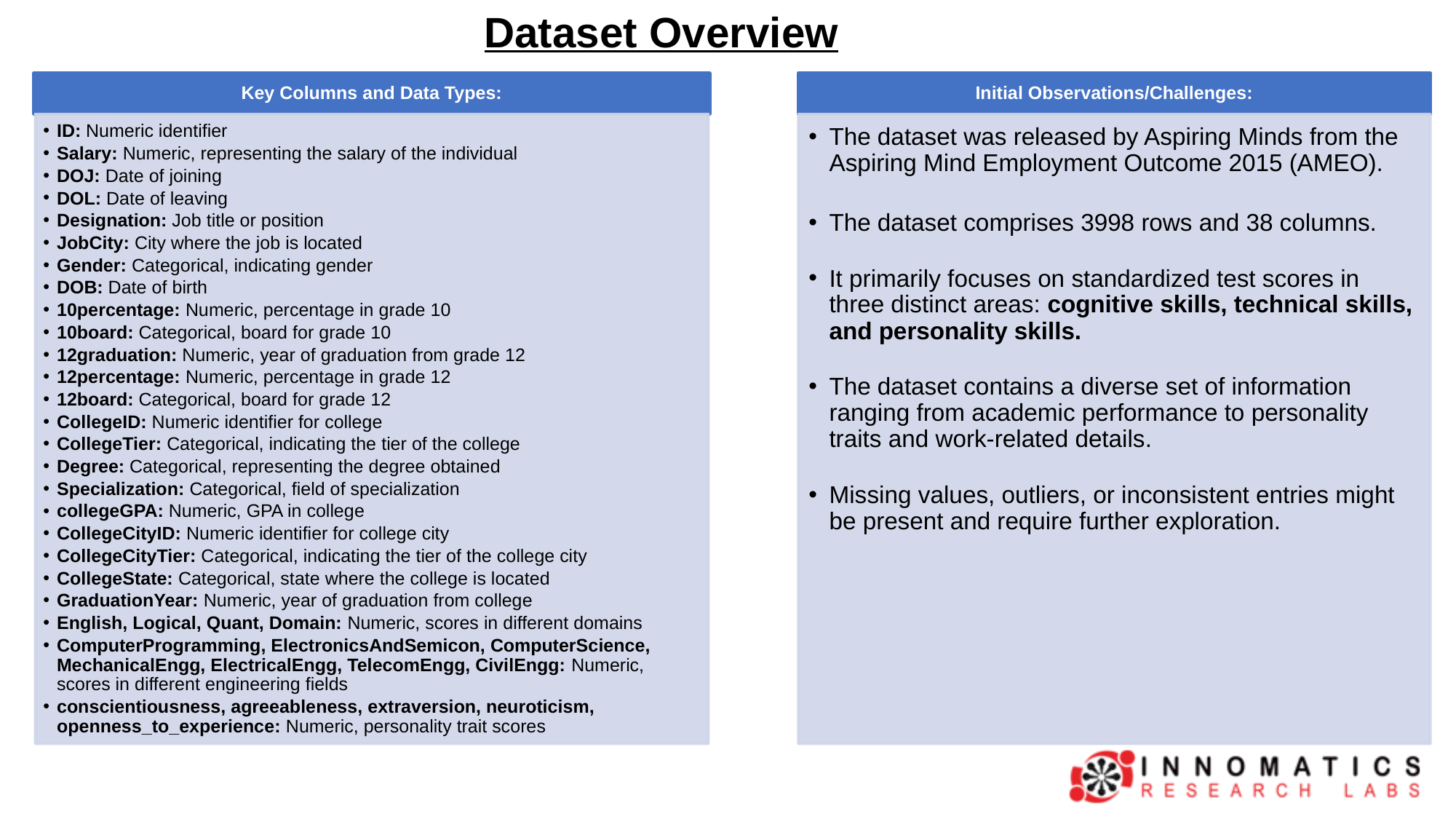

Dataset Overview
Key Columns and Data Types:
ID: Numeric identifier
Salary: Numeric, representing the salary of the individual
DOJ: Date of joining
DOL: Date of leaving
Designation: Job title or position
JobCity: City where the job is located
Gender: Categorical, indicating gender
DOB: Date of birth
10percentage: Numeric, percentage in grade 10
10board: Categorical, board for grade 10
12graduation: Numeric, year of graduation from grade 12
12percentage: Numeric, percentage in grade 12
12board: Categorical, board for grade 12
CollegeID: Numeric identifier for college
CollegeTier: Categorical, indicating the tier of the college
Degree: Categorical, representing the degree obtained
Specialization: Categorical, field of specialization
collegeGPA: Numeric, GPA in college
CollegeCityID: Numeric identifier for college city
CollegeCityTier: Categorical, indicating the tier of the college city
CollegeState: Categorical, state where the college is located
GraduationYear: Numeric, year of graduation from college
English, Logical, Quant, Domain: Numeric, scores in different domains
ComputerProgramming, ElectronicsAndSemicon, ComputerScience, MechanicalEngg, ElectricalEngg, TelecomEngg, CivilEngg: Numeric, scores in different engineering fields
conscientiousness, agreeableness, extraversion, neuroticism, openness_to_experience: Numeric, personality trait scores
Initial Observations/Challenges:
The dataset was released by Aspiring Minds from the Aspiring Mind Employment Outcome 2015 (AMEO).

The dataset comprises 3998 rows and 38 columns.
It primarily focuses on standardized test scores in three distinct areas: cognitive skills, technical skills, and personality skills.
The dataset contains a diverse set of information ranging from academic performance to personality traits and work-related details.
Missing values, outliers, or inconsistent entries might be present and require further exploration.